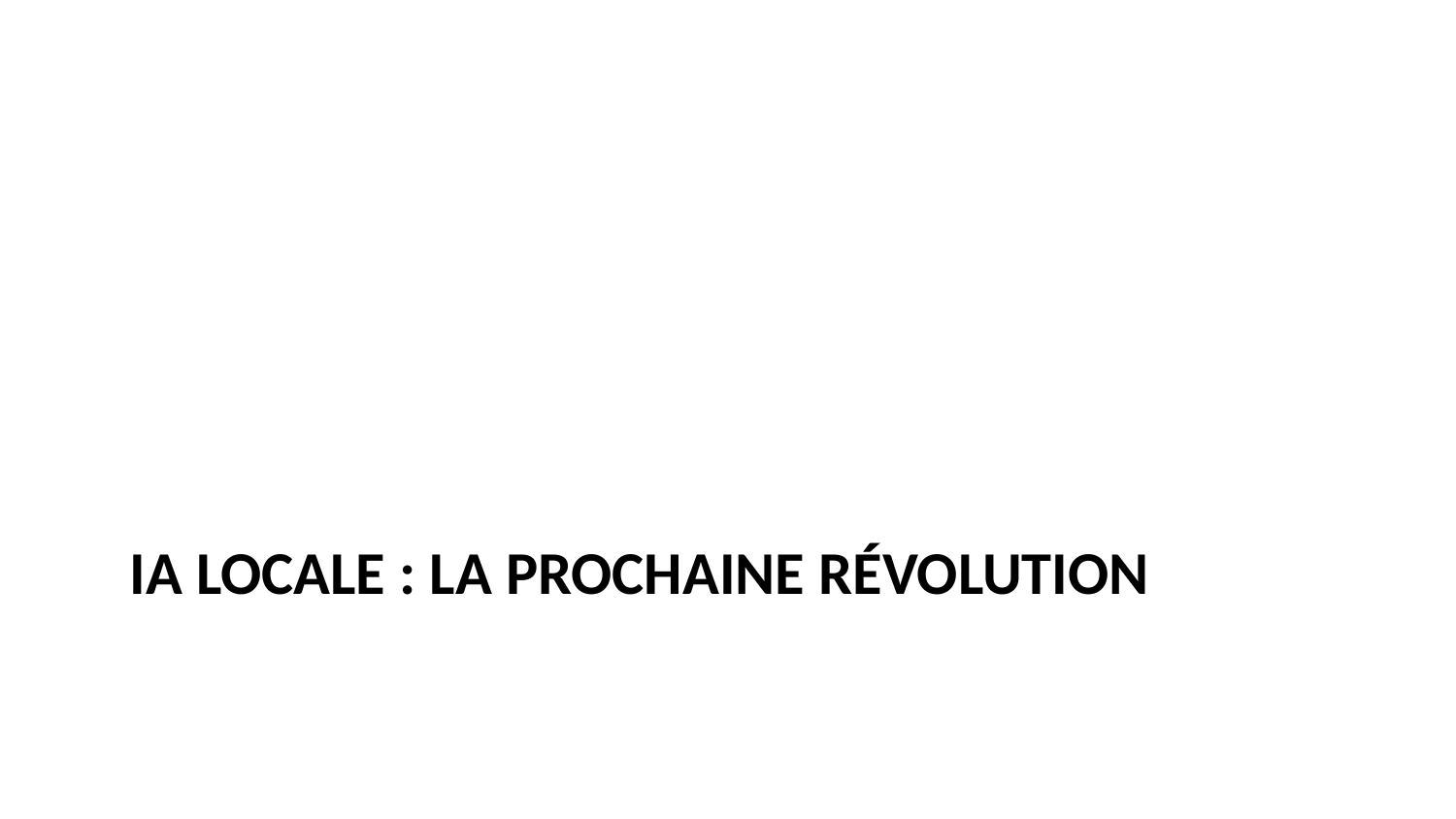

# IA Locale : La Prochaine Révolution